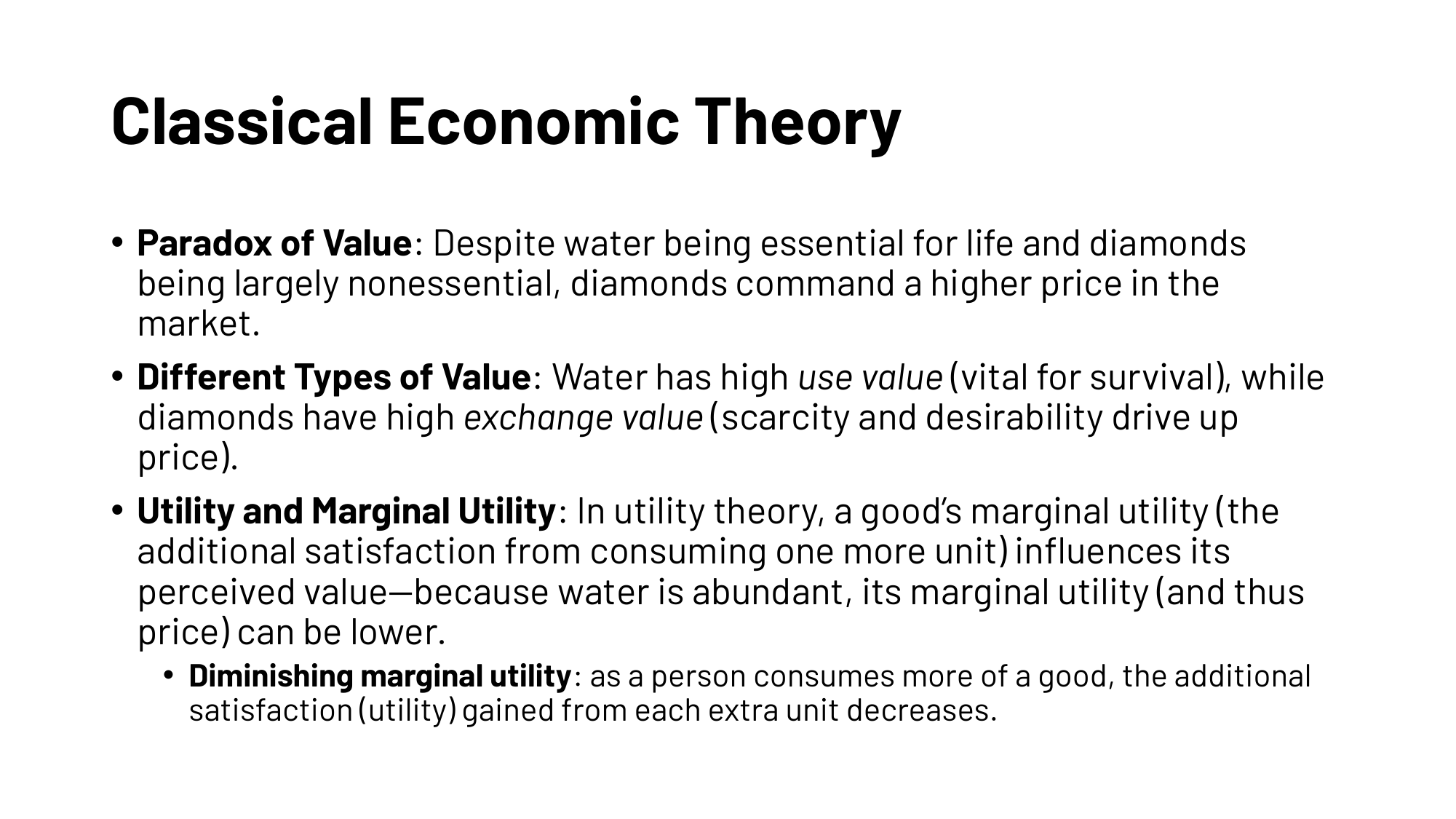

# Classical Economic Theory
Paradox of Value: Despite water being essential for life and diamonds being largely nonessential, diamonds command a higher price in the market.
Different Types of Value: Water has high use value (vital for survival), while diamonds have high exchange value (scarcity and desirability drive up price).
Utility and Marginal Utility: In utility theory, a good’s marginal utility (the additional satisfaction from consuming one more unit) influences its perceived value—because water is abundant, its marginal utility (and thus price) can be lower.
Diminishing marginal utility: as a person consumes more of a good, the additional satisfaction (utility) gained from each extra unit decreases.